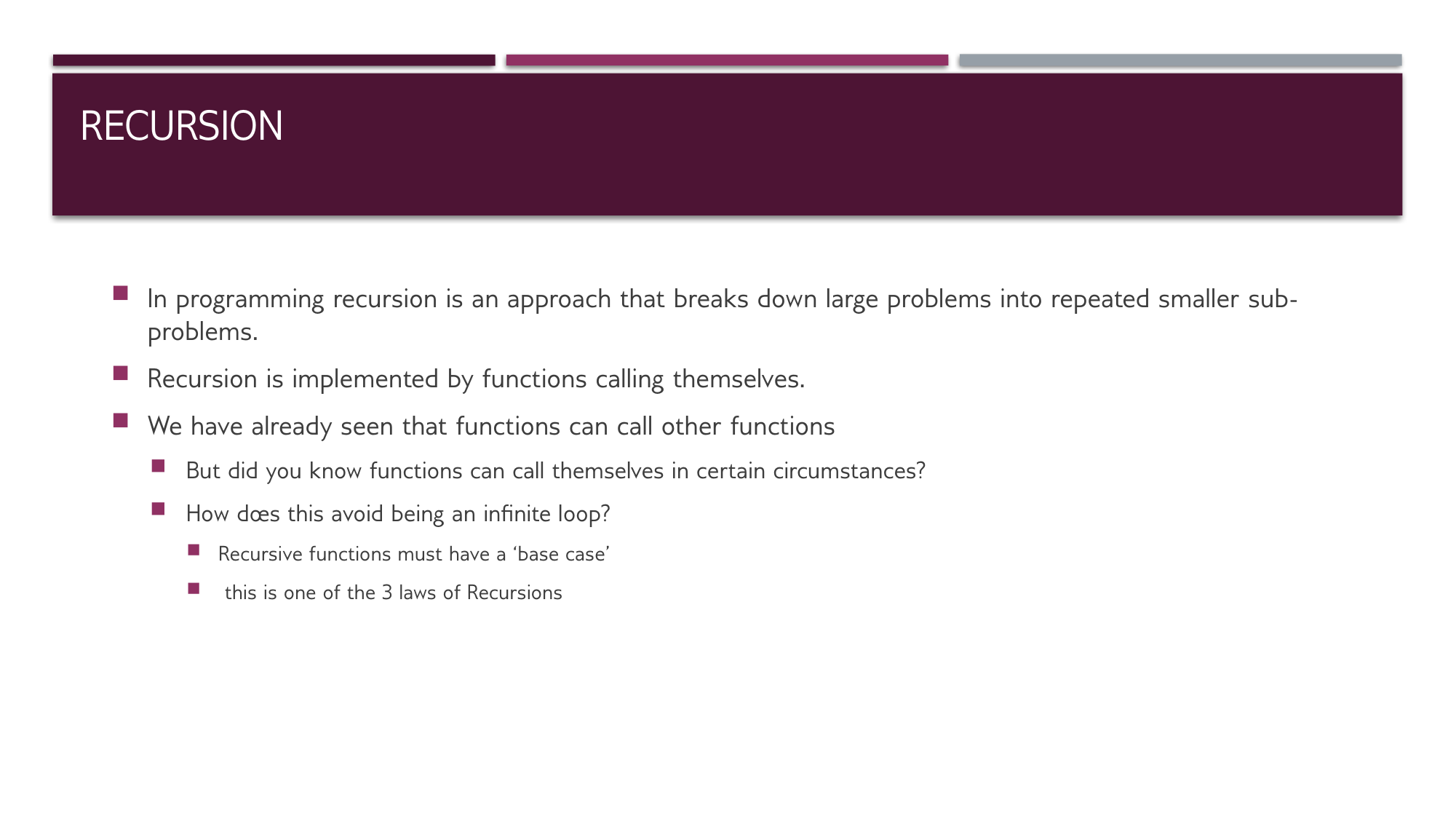

# Recursion
In programming recursion is an approach that breaks down large problems into repeated smaller sub-problems.
Recursion is implemented by functions calling themselves.
We have already seen that functions can call other functions
But did you know functions can call themselves in certain circumstances?
How does this avoid being an infinite loop?
Recursive functions must have a ‘base case’
 this is one of the 3 laws of Recursions